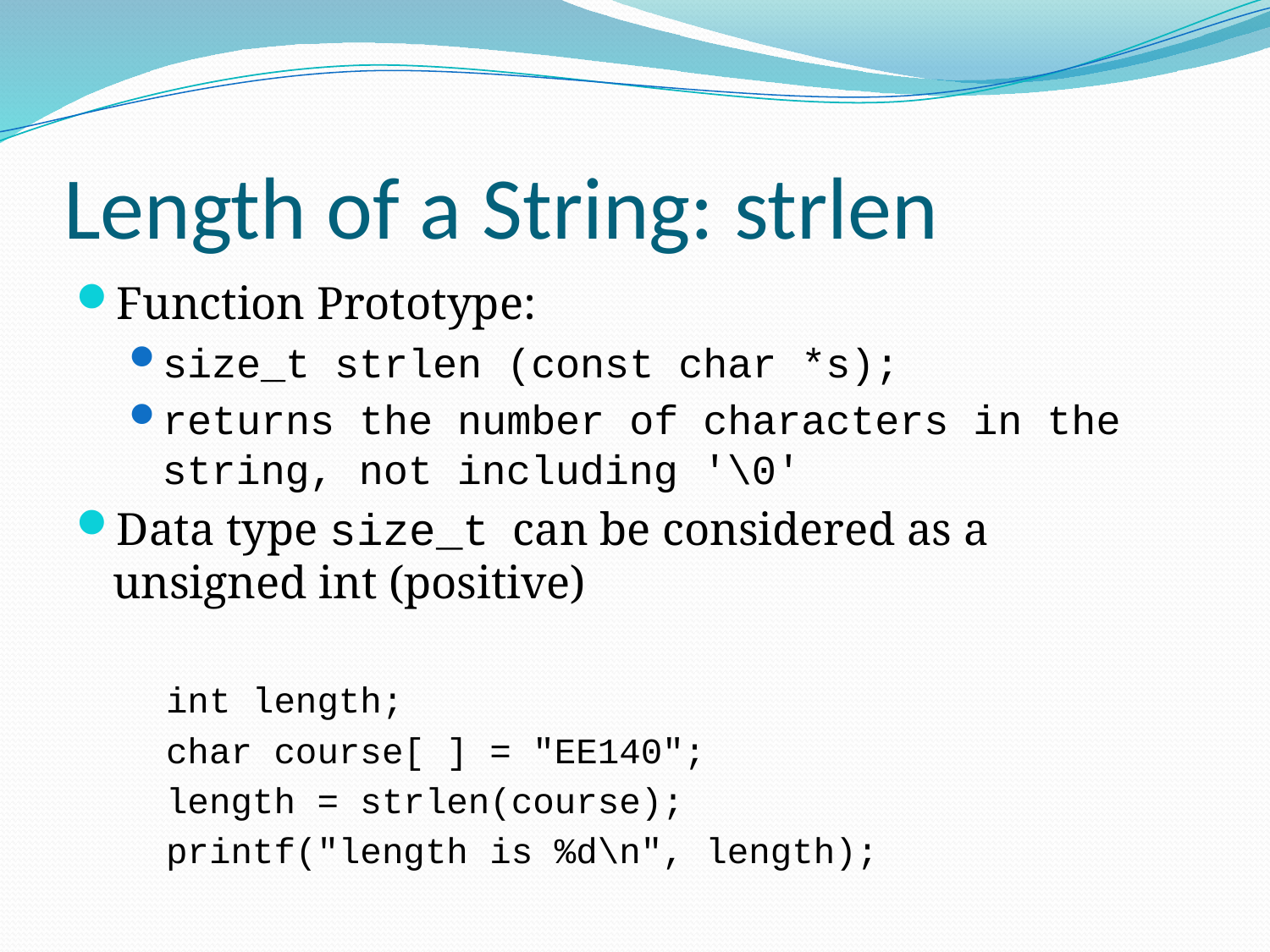

# Length of a String: strlen
Function Prototype:
size_t strlen (const char *s);
returns the number of characters in the string, not including '\0'
Data type size_t  can be considered as a unsigned int (positive)

int length;
char course[ ] = "EE140";
length = strlen(course);
printf("length is %d\n", length);